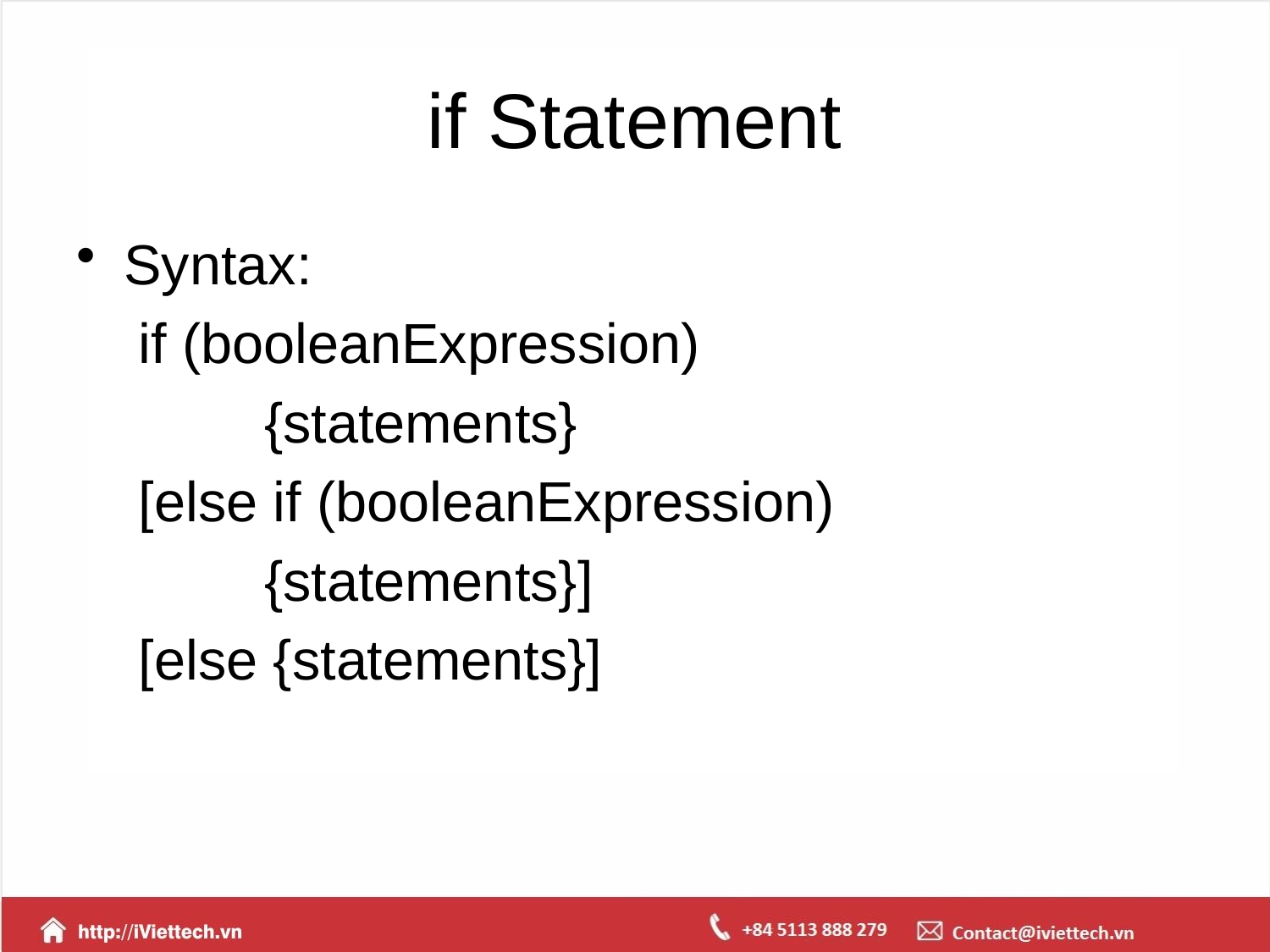

# if Statement
Syntax:
    if (booleanExpression)
            {statements}
    [else if (booleanExpression)
            {statements}]
    [else {statements}]